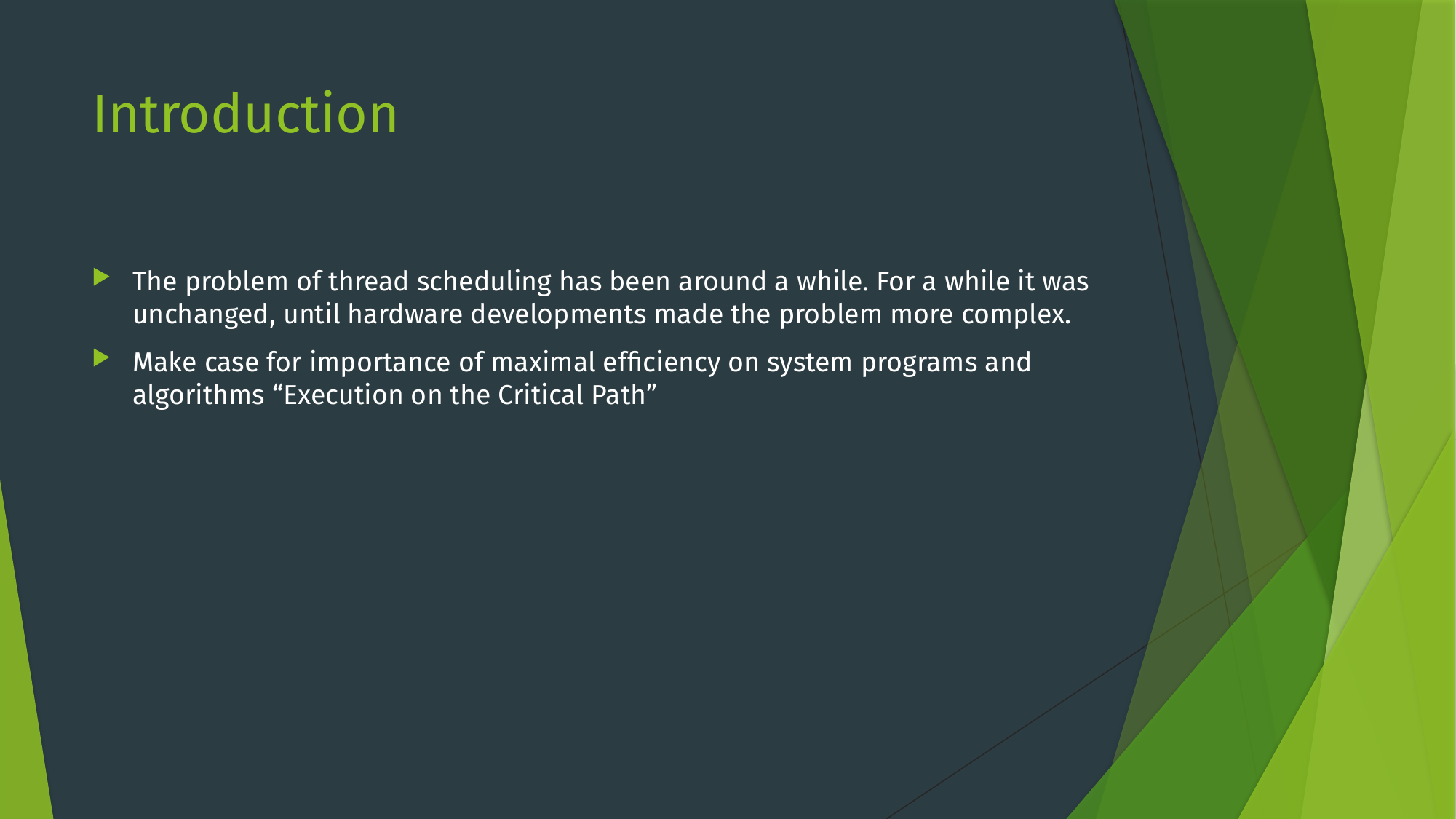

# Introduction
The problem of thread scheduling has been around a while. For a while it was unchanged, until hardware developments made the problem more complex.
Make case for importance of maximal efficiency on system programs and algorithms “Execution on the Critical Path”